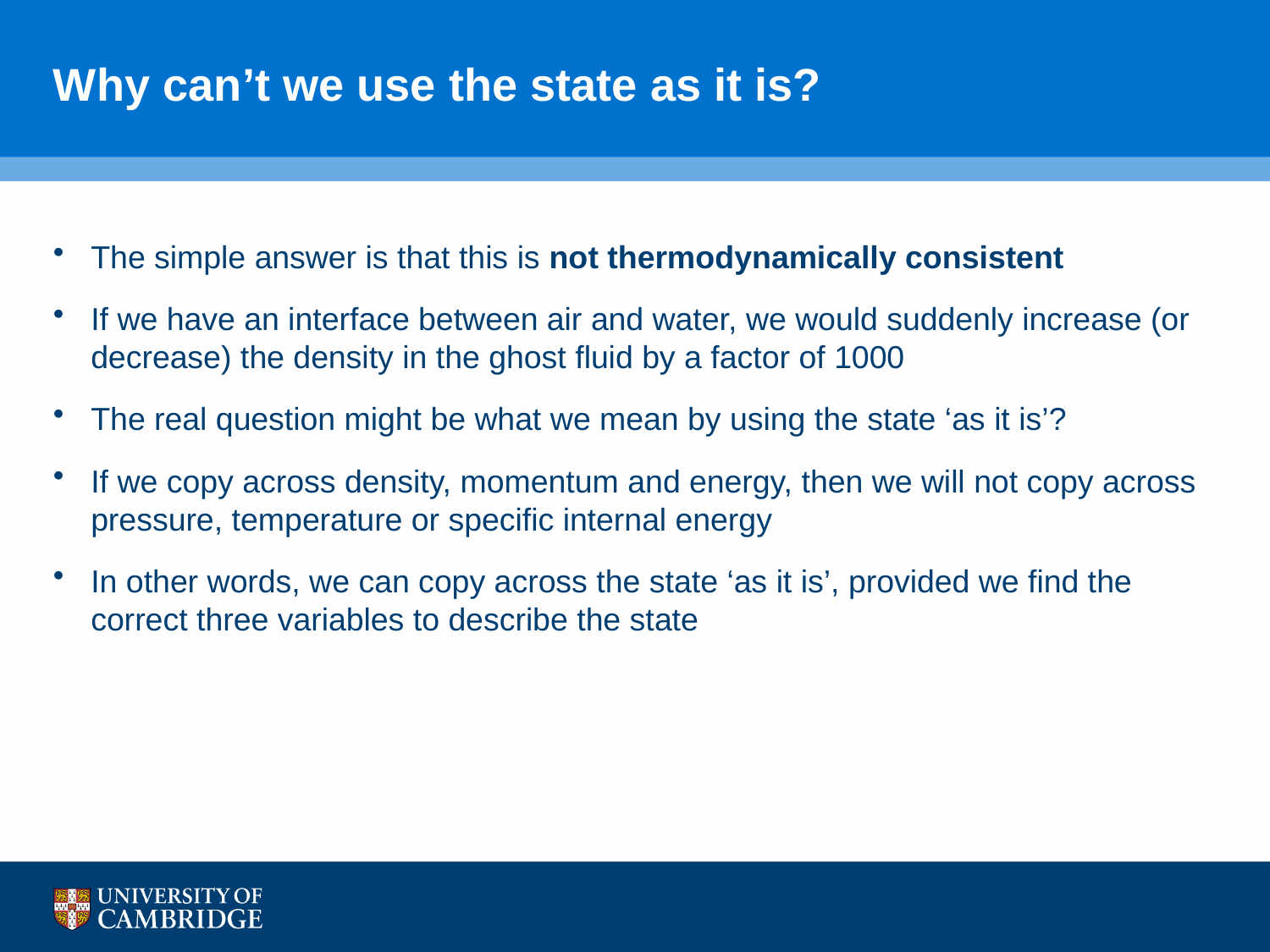

# Why can’t we use the state as it is?
The simple answer is that this is not thermodynamically consistent
If we have an interface between air and water, we would suddenly increase (or decrease) the density in the ghost fluid by a factor of 1000
The real question might be what we mean by using the state ‘as it is’?
If we copy across density, momentum and energy, then we will not copy across pressure, temperature or specific internal energy
In other words, we can copy across the state ‘as it is’, provided we find the correct three variables to describe the state